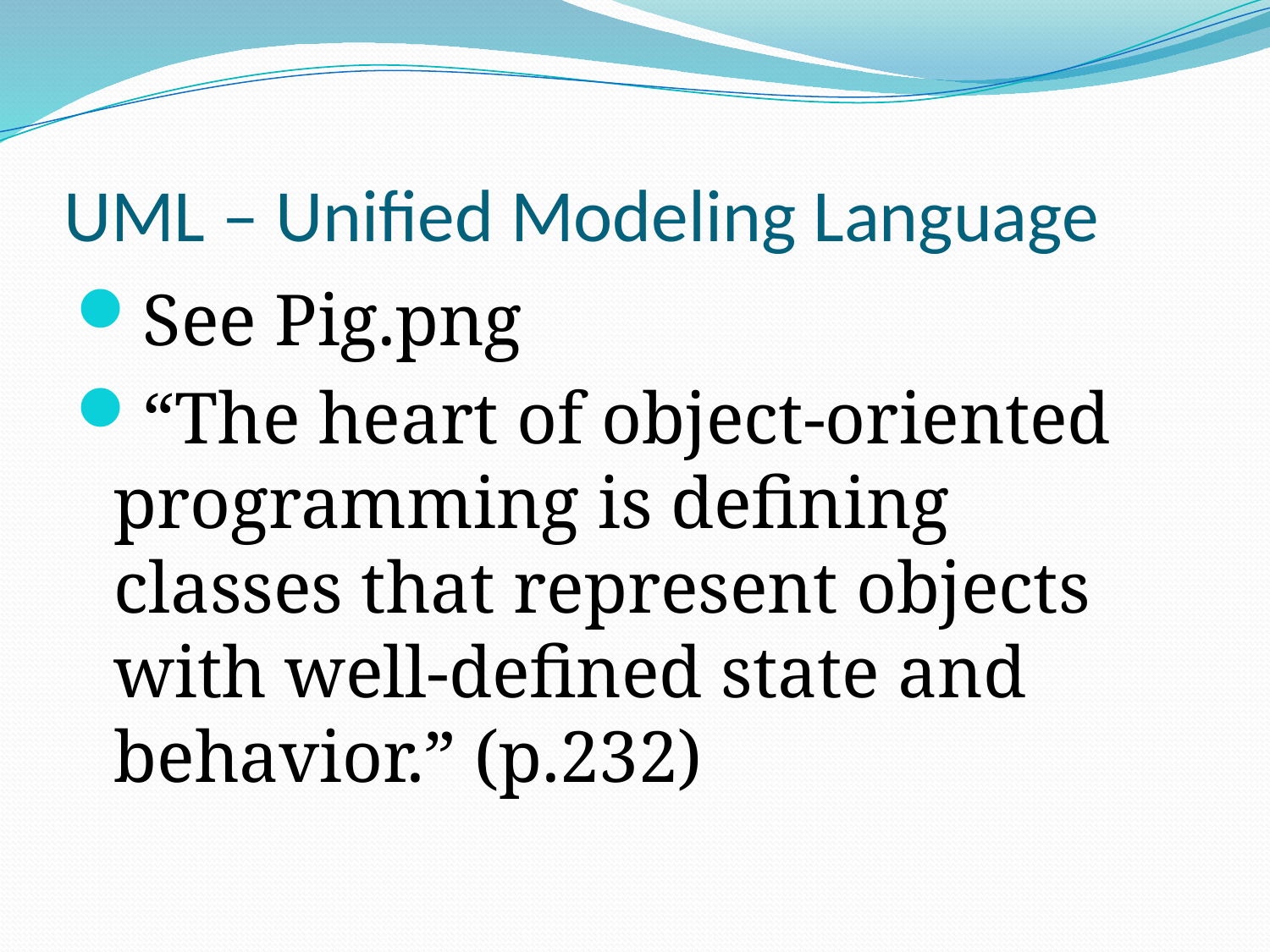

# UML – Unified Modeling Language
See Pig.png
“The heart of object-oriented programming is defining classes that represent objects with well-defined state and behavior.” (p.232)